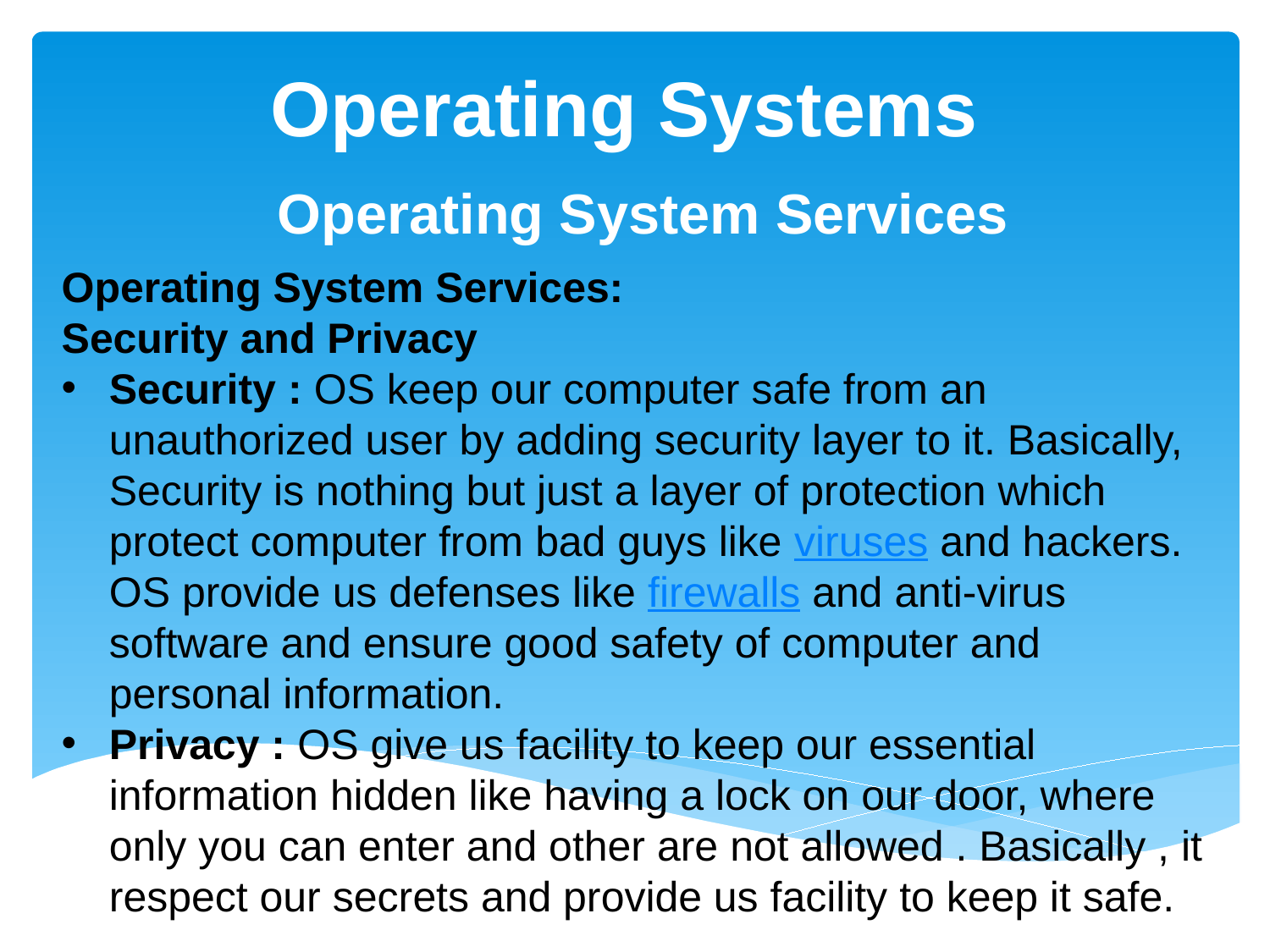

# Operating Systems
 Operating System Services

Operating System Services:
Security and Privacy
Security : OS keep our computer safe from an unauthorized user by adding security layer to it. Basically, Security is nothing but just a layer of protection which protect computer from bad guys like viruses and hackers. OS provide us defenses like firewalls and anti-virus software and ensure good safety of computer and personal information.
Privacy : OS give us facility to keep our essential information hidden like having a lock on our door, where only you can enter and other are not allowed . Basically , it respect our secrets and provide us facility to keep it safe.